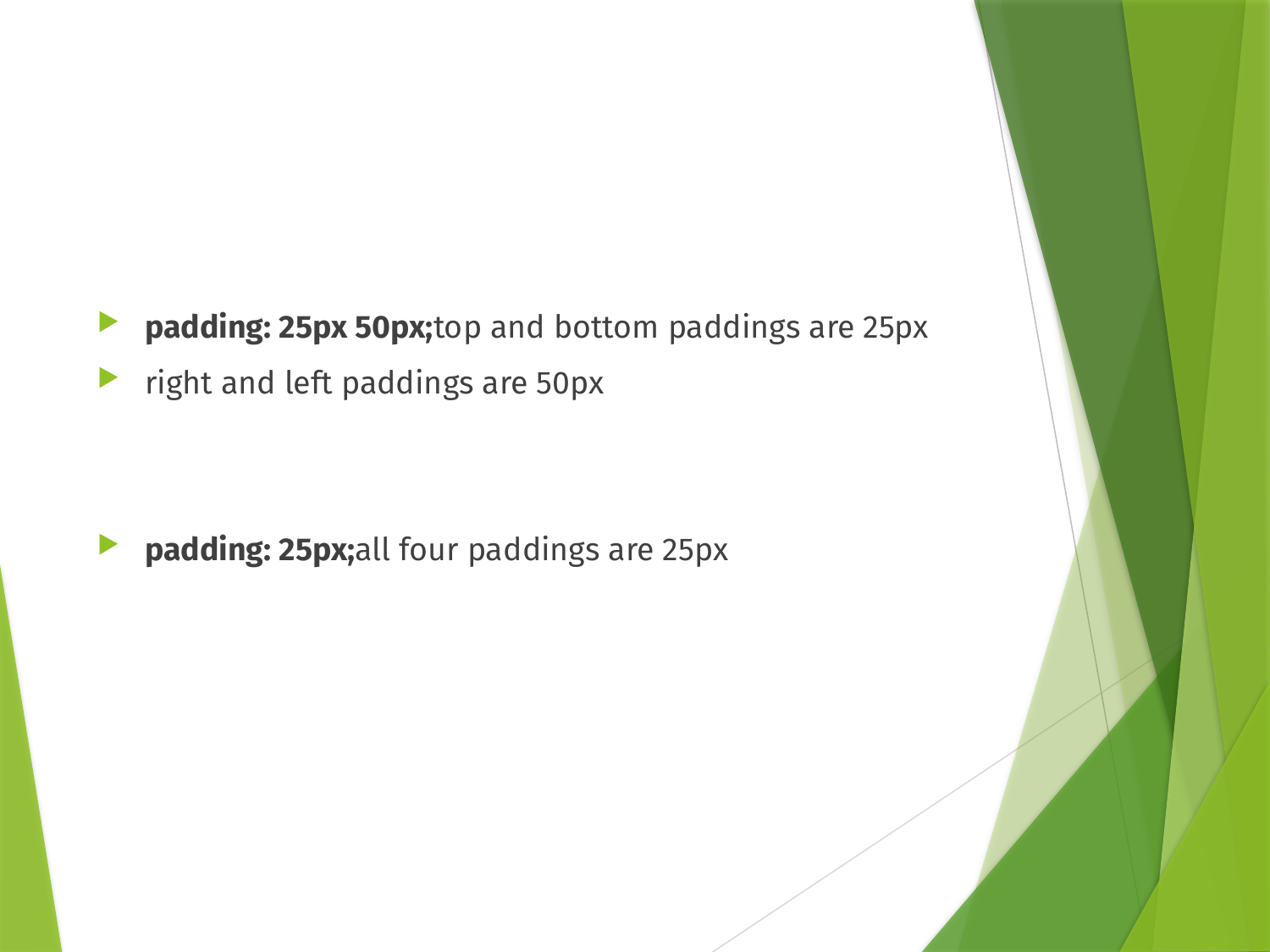

#
padding: 25px 50px;top and bottom paddings are 25px
right and left paddings are 50px

padding: 25px;all four paddings are 25px